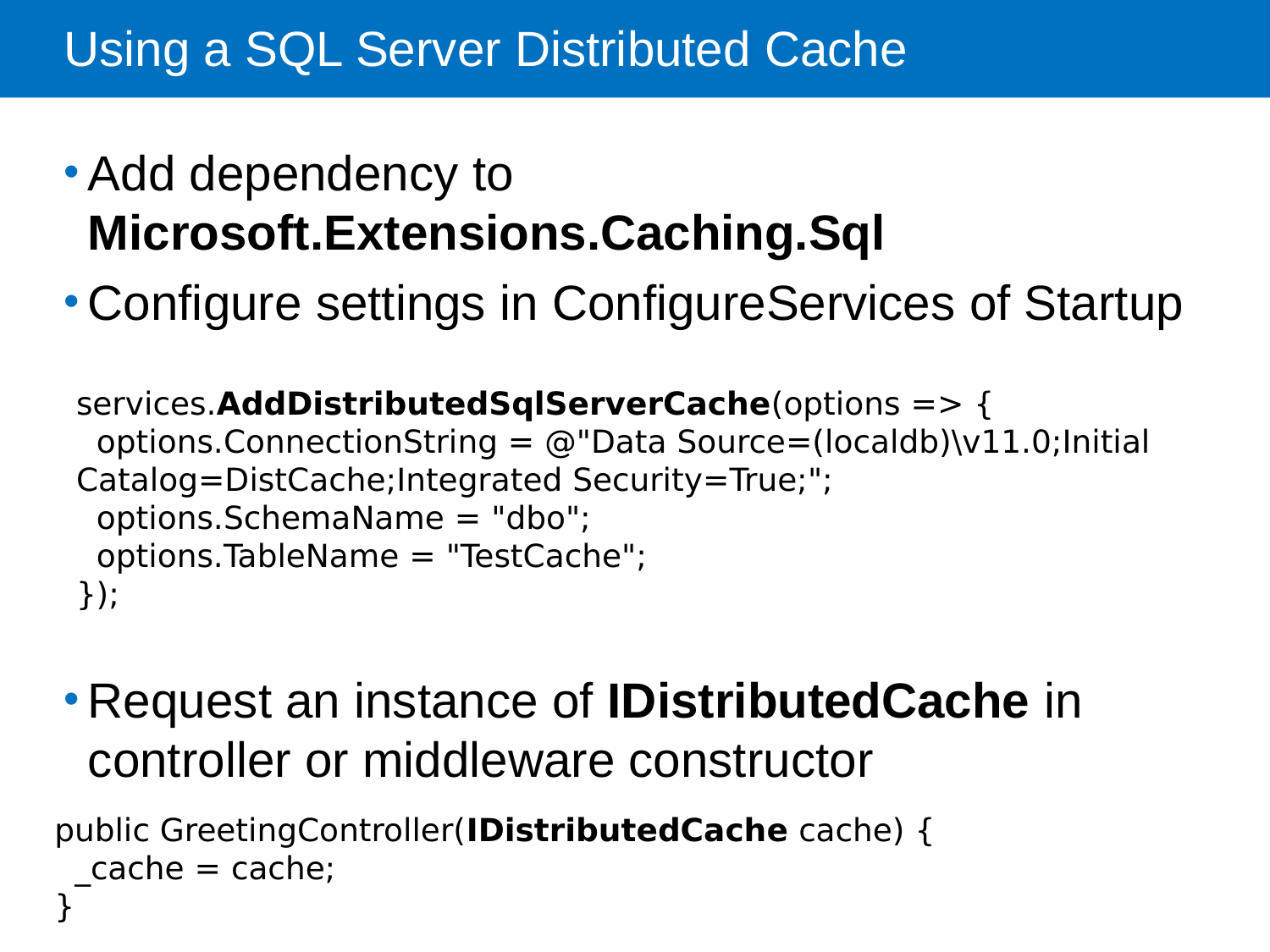

# Using a SQL Server Distributed Cache
Add dependency to
Microsoft.Extensions.Caching.Sql
Configure settings in ConfigureServices of Startup

Request an instance of IDistributedCache in controller or middleware constructor
services.AddDistributedSqlServerCache(options => {
  options.ConnectionString = @"Data Source=(localdb)\v11.0;Initial Catalog=DistCache;Integrated Security=True;";
  options.SchemaName = "dbo";
  options.TableName = "TestCache";
});
public GreetingController(IDistributedCache cache) {
  _cache = cache;
}